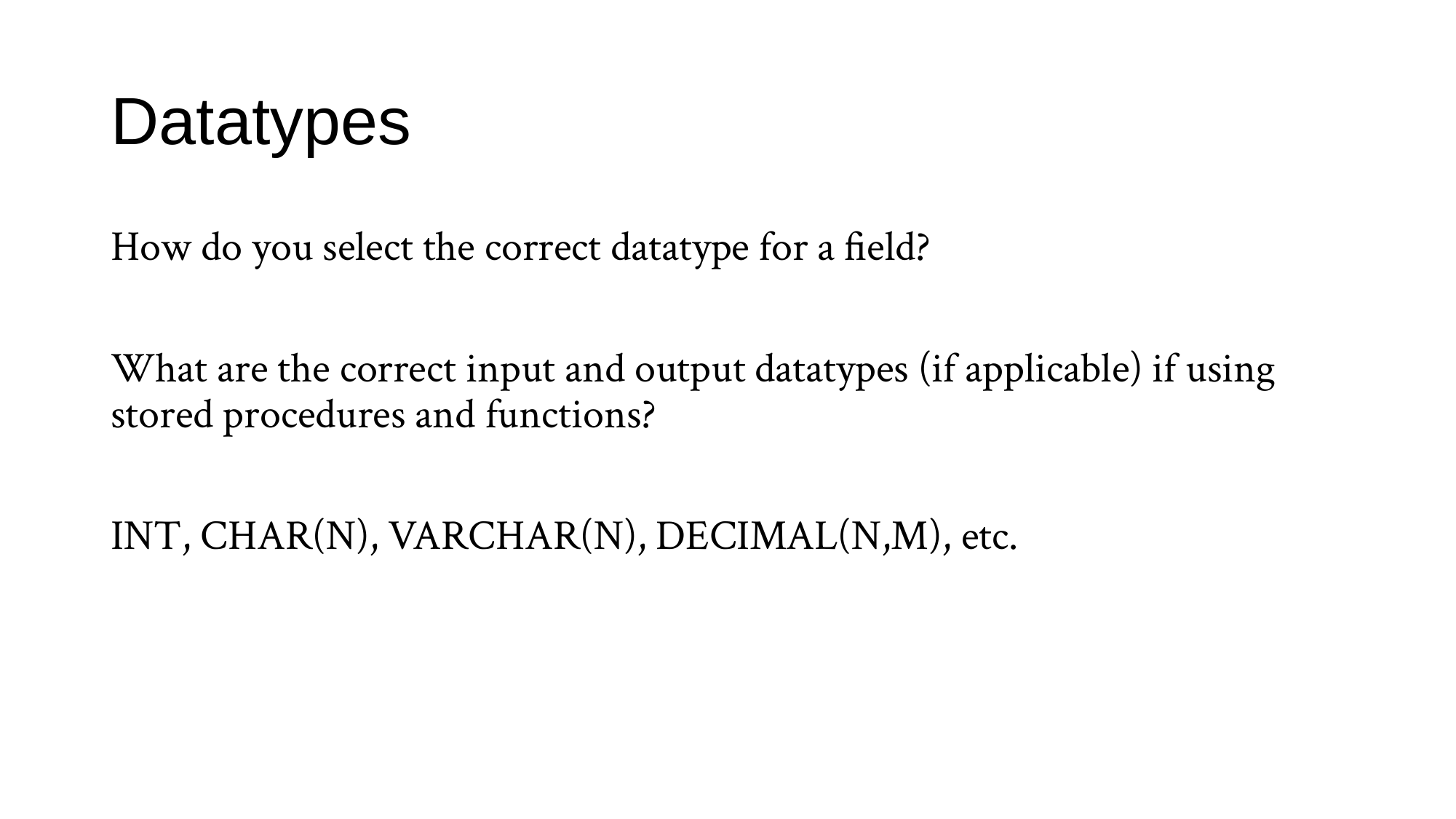

# Datatypes
How do you select the correct datatype for a field?

What are the correct input and output datatypes (if applicable) if using stored procedures and functions?

INT, CHAR(N), VARCHAR(N), DECIMAL(N,M), etc.